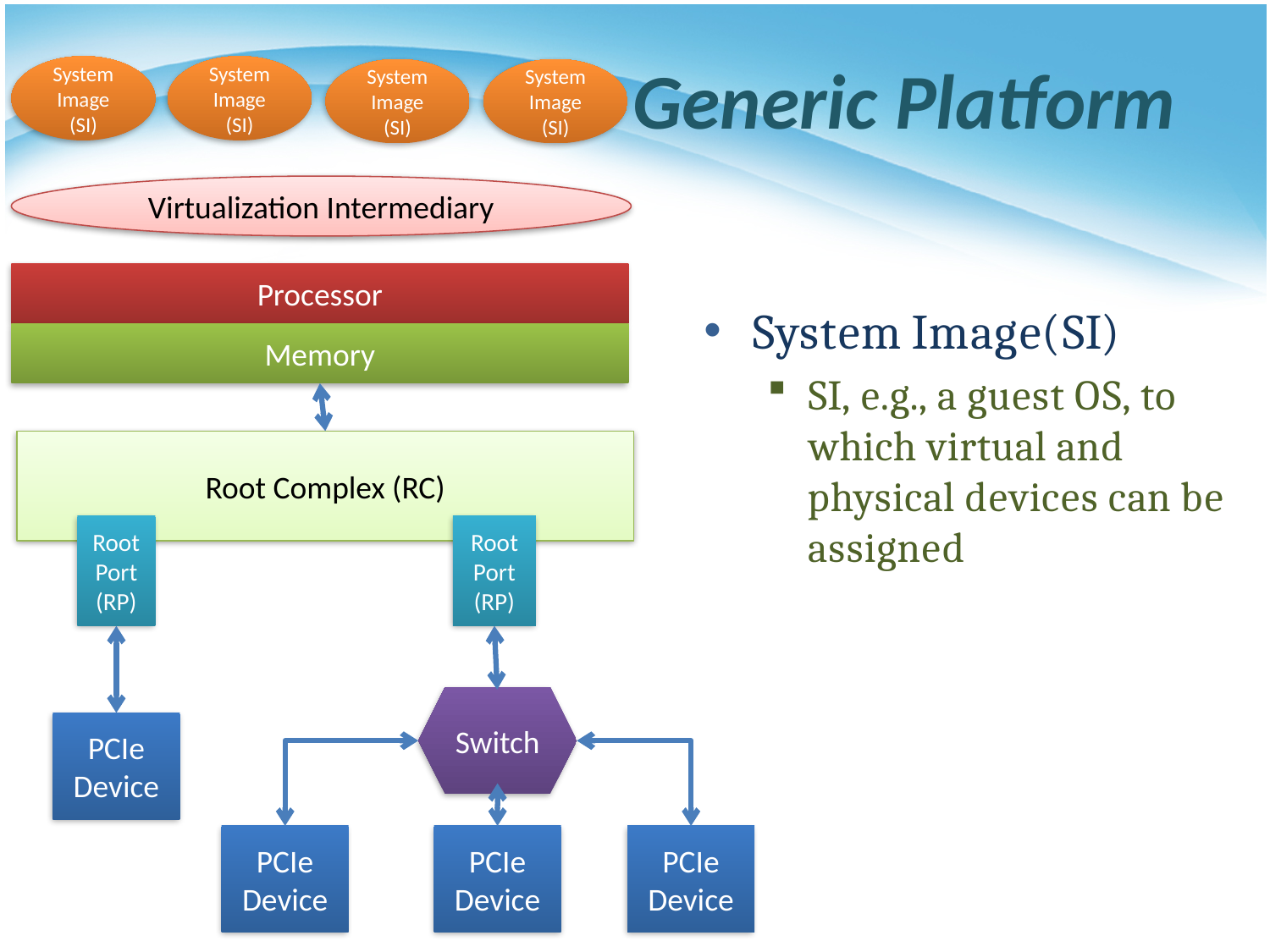

# Generic Platform
System Image (SI)
System Image (SI)
System Image (SI)
System Image (SI)
Virtualization Intermediary
Processor
System Image(SI)
SI, e.g., a guest OS, to which virtual and physical devices can be assigned

Memory
Root Complex (RC)
Root
Port (RP)
Root
Port (RP)
Switch
PCIe Device
PCIe Device
PCIe Device
PCIe Device